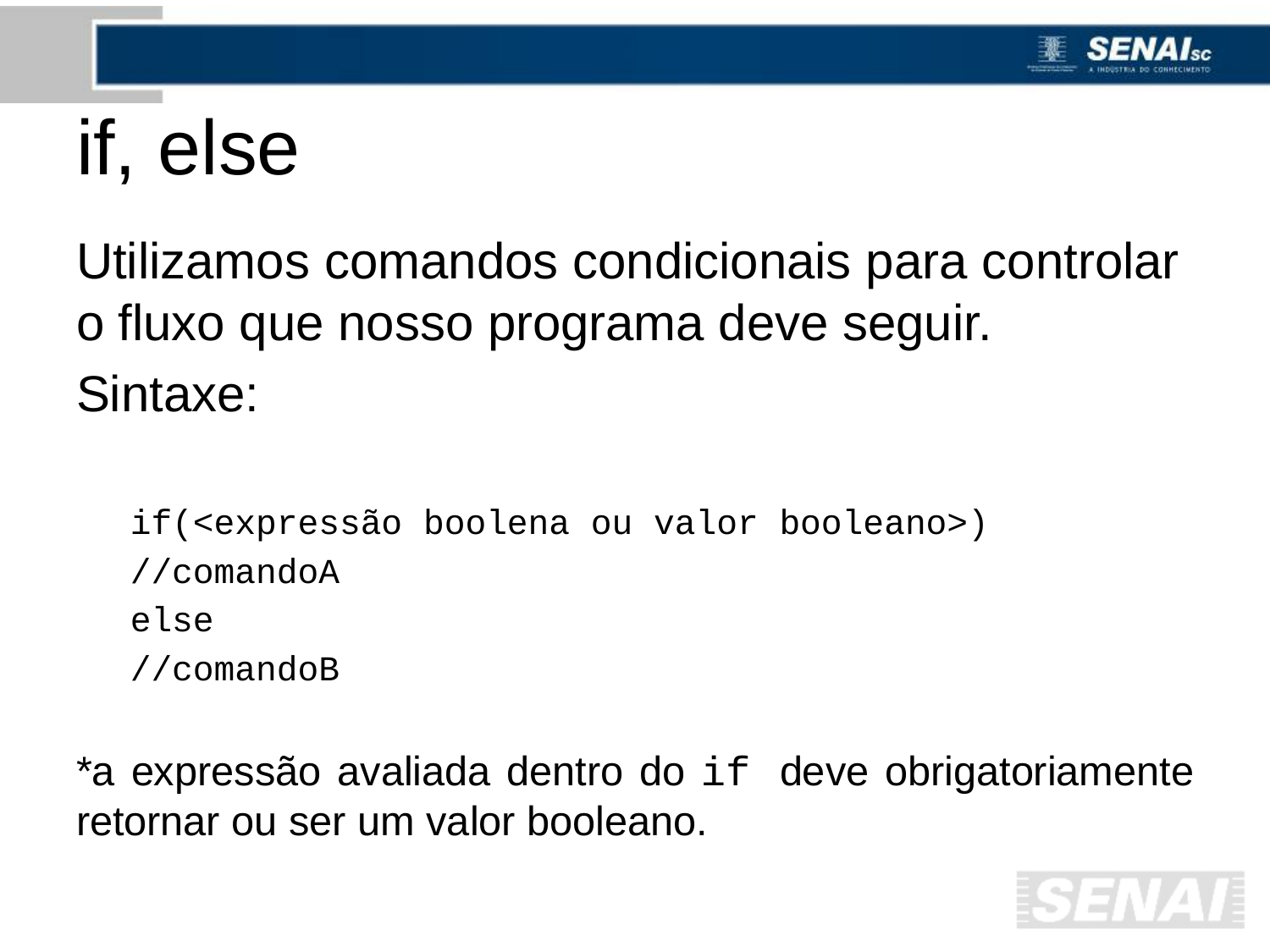

# if, else
Utilizamos comandos condicionais para controlar  o fluxo que nosso programa deve seguir.
Sintaxe:

if(<expressão boolena ou valor booleano>)
	//comandoA
else
	//comandoB

*a expressão avaliada dentro do if deve obrigatoriamente retornar ou ser um valor booleano.